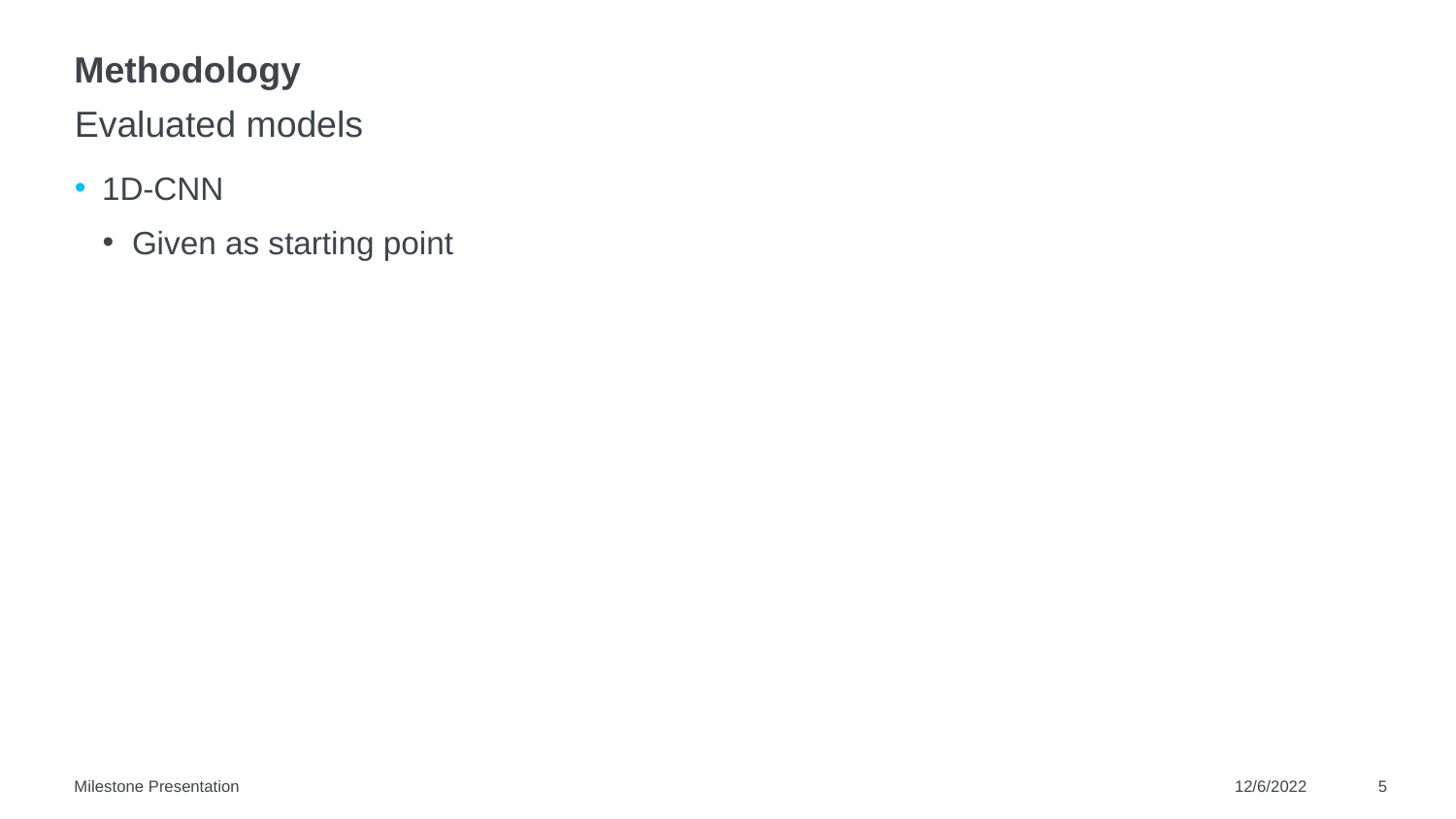

# Methodology
Evaluated models
1D-CNN
Given as starting point

Milestone Presentation
12/6/2022
5